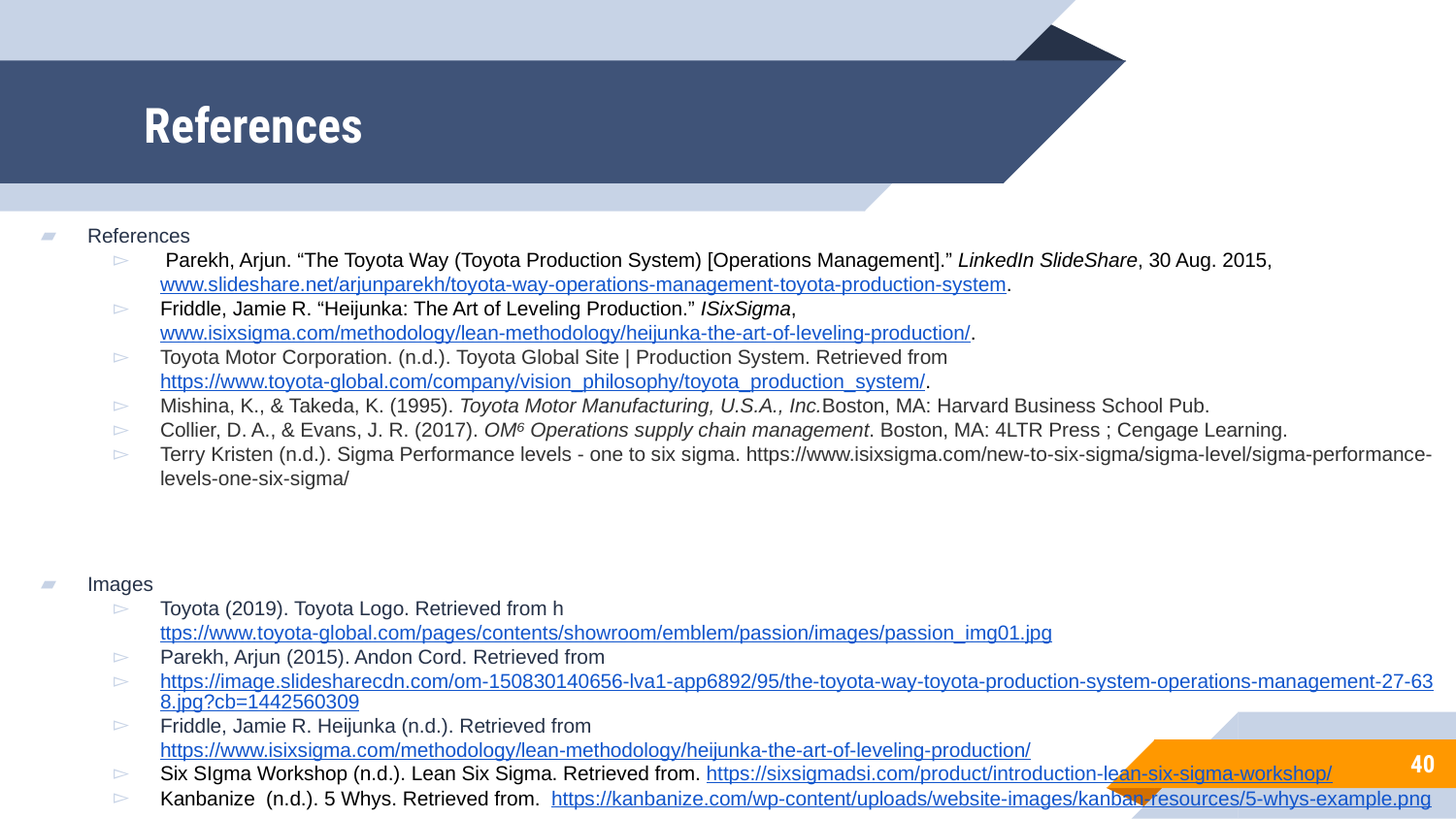

# References
References
 Parekh, Arjun. “The Toyota Way (Toyota Production System) [Operations Management].” LinkedIn SlideShare, 30 Aug. 2015, www.slideshare.net/arjunparekh/toyota-way-operations-management-toyota-production-system.
Friddle, Jamie R. “Heijunka: The Art of Leveling Production.” ISixSigma, www.isixsigma.com/methodology/lean-methodology/heijunka-the-art-of-leveling-production/.
Toyota Motor Corporation. (n.d.). Toyota Global Site | Production System. Retrieved from https://www.toyota-global.com/company/vision_philosophy/toyota_production_system/.
Mishina, K., & Takeda, K. (1995). Toyota Motor Manufacturing, U.S.A., Inc.Boston, MA: Harvard Business School Pub.
Collier, D. A., & Evans, J. R. (2017). OM⁶ Operations supply chain management. Boston, MA: 4LTR Press ; Cengage Learning.
Terry Kristen (n.d.). Sigma Performance levels - one to six sigma. https://www.isixsigma.com/new-to-six-sigma/sigma-level/sigma-performance-levels-one-six-sigma/

Images
Toyota (2019). Toyota Logo. Retrieved from https://www.toyota-global.com/pages/contents/showroom/emblem/passion/images/passion_img01.jpg
Parekh, Arjun (2015). Andon Cord. Retrieved from
https://image.slidesharecdn.com/om-150830140656-lva1-app6892/95/the-toyota-way-toyota-production-system-operations-management-27-638.jpg?cb=1442560309
Friddle, Jamie R. Heijunka (n.d.). Retrieved from https://www.isixsigma.com/methodology/lean-methodology/heijunka-the-art-of-leveling-production/
Six SIgma Workshop (n.d.). Lean Six Sigma. Retrieved from. https://sixsigmadsi.com/product/introduction-lean-six-sigma-workshop/
Kanbanize  (n.d.). 5 Whys. Retrieved from.  https://kanbanize.com/wp-content/uploads/website-images/kanban-resources/5-whys-example.png
40